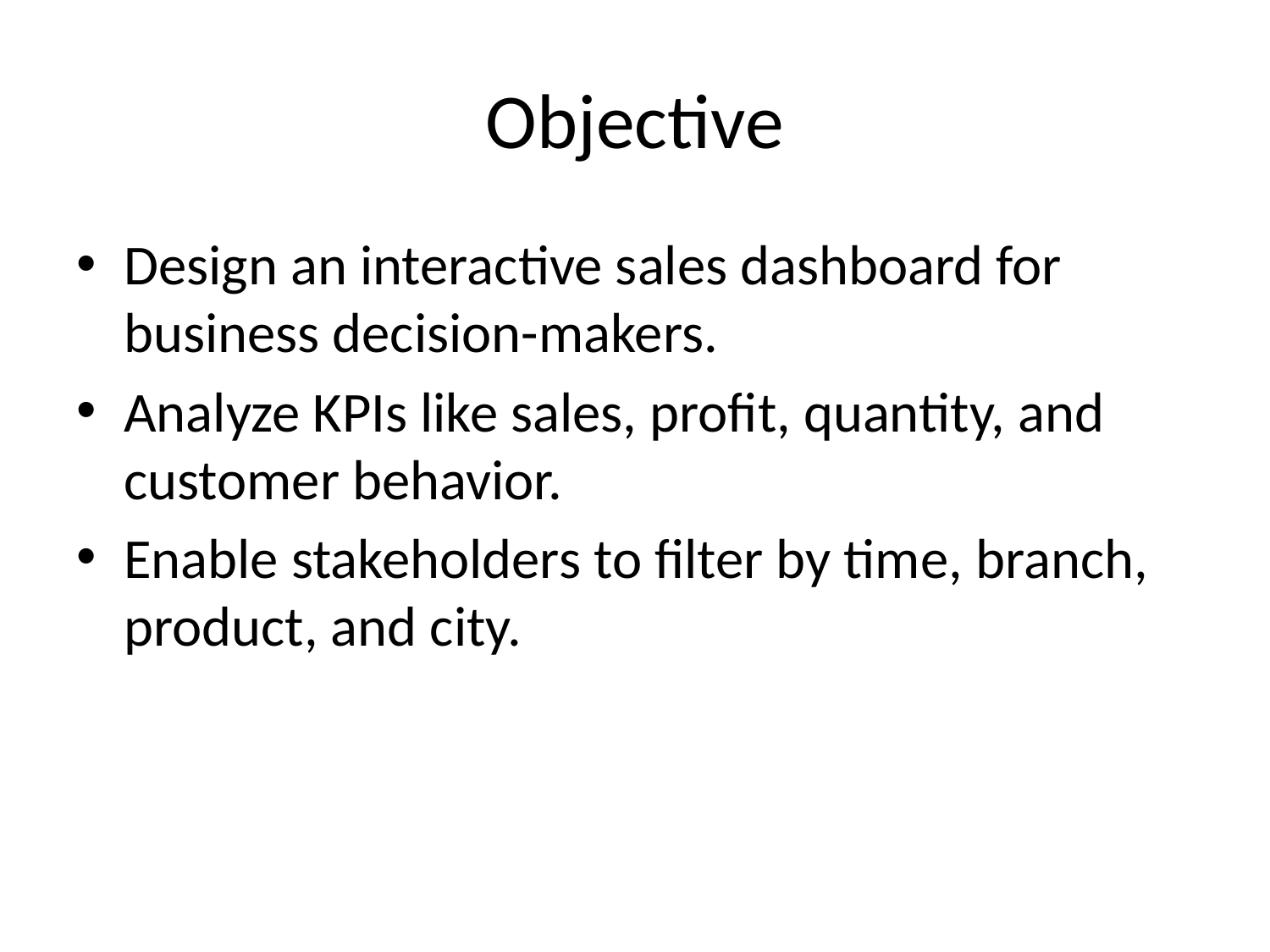

# Objective
Design an interactive sales dashboard for business decision-makers.
Analyze KPIs like sales, profit, quantity, and customer behavior.
Enable stakeholders to filter by time, branch, product, and city.